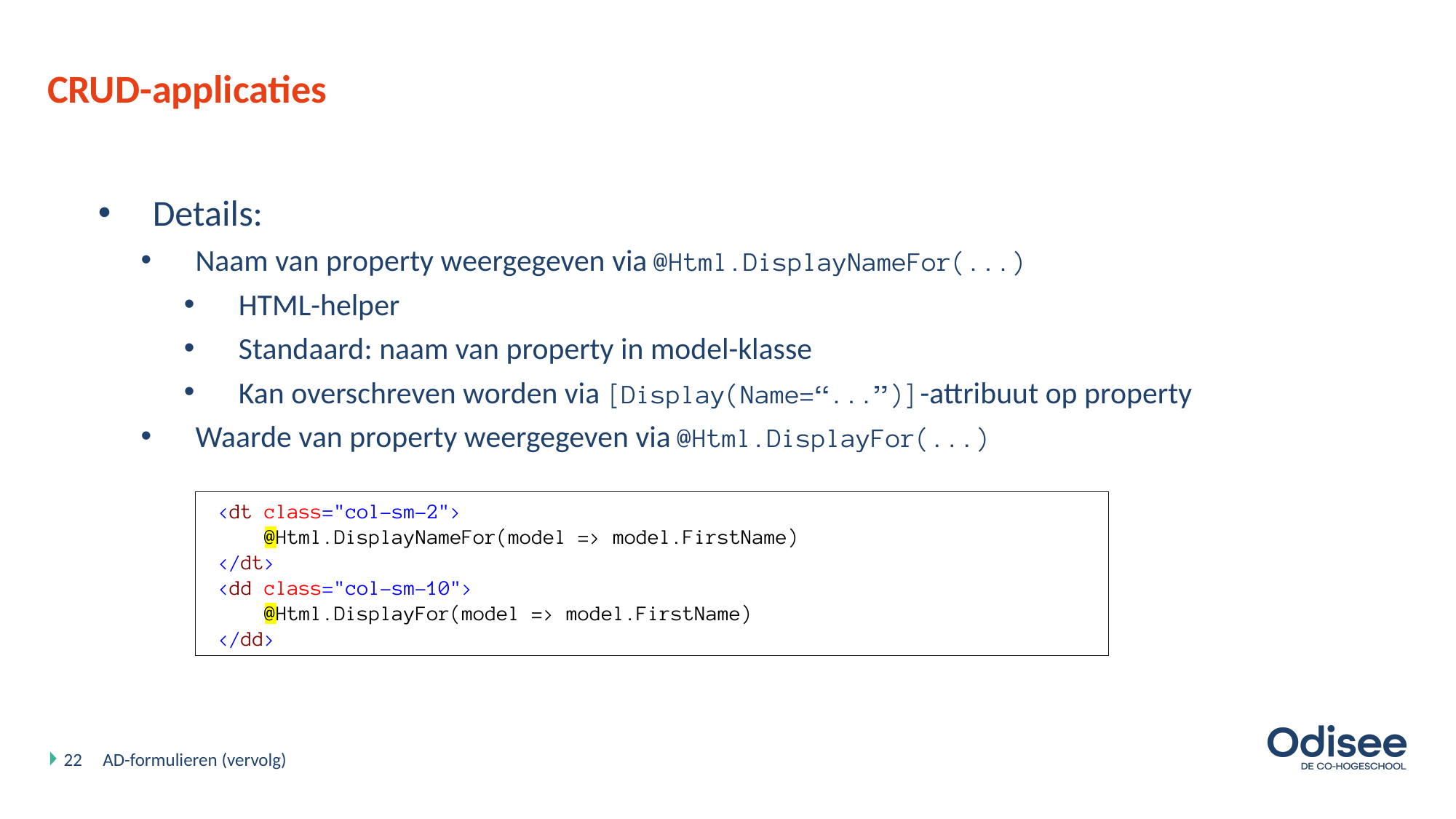

# CRUD-applicaties
Details:
Naam van property weergegeven via @Html.DisplayNameFor(...)
HTML-helper
Standaard: naam van property in model-klasse
Kan overschreven worden via [Display(Name=“...”)]-attribuut op property
Waarde van property weergegeven via @Html.DisplayFor(...)

 <dt class="col-sm-2">
     @Html.DisplayNameFor(model => model.FirstName)
 </dt>
 <dd class="col-sm-10">
     @Html.DisplayFor(model => model.FirstName)
 </dd>
22
AD-formulieren (vervolg)